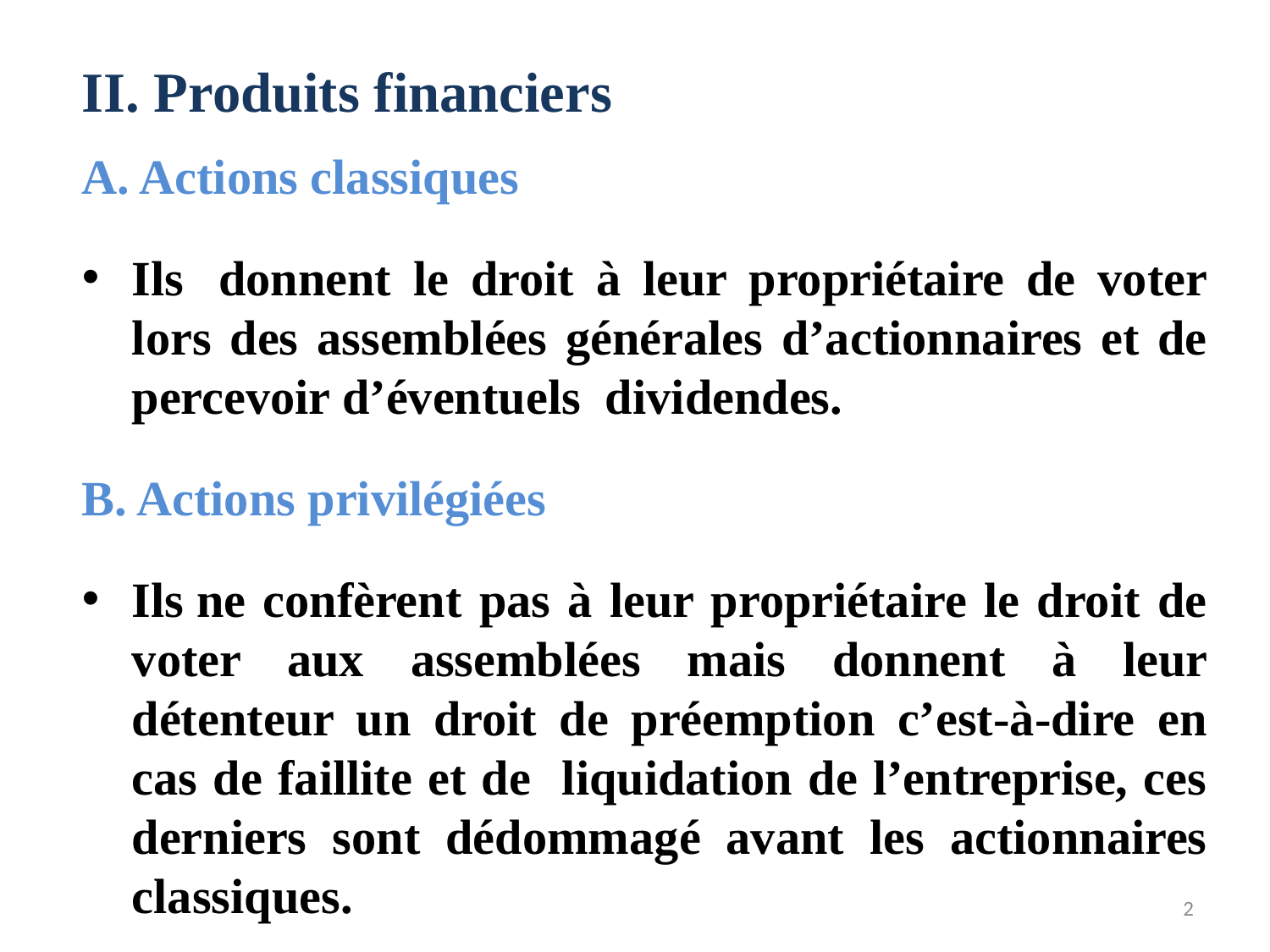

II. Produits financiers
A. Actions classiques
Ils  donnent le droit à leur propriétaire de voter lors des assemblées générales d’actionnaires et de percevoir d’éventuels  dividendes.
B. Actions privilégiées
Ils ne confèrent pas à leur propriétaire le droit de voter aux assemblées mais donnent à leur détenteur un droit de préemption c’est-à-dire en cas de faillite et de  liquidation de l’entreprise, ces derniers sont dédommagé avant les actionnaires classiques.

2